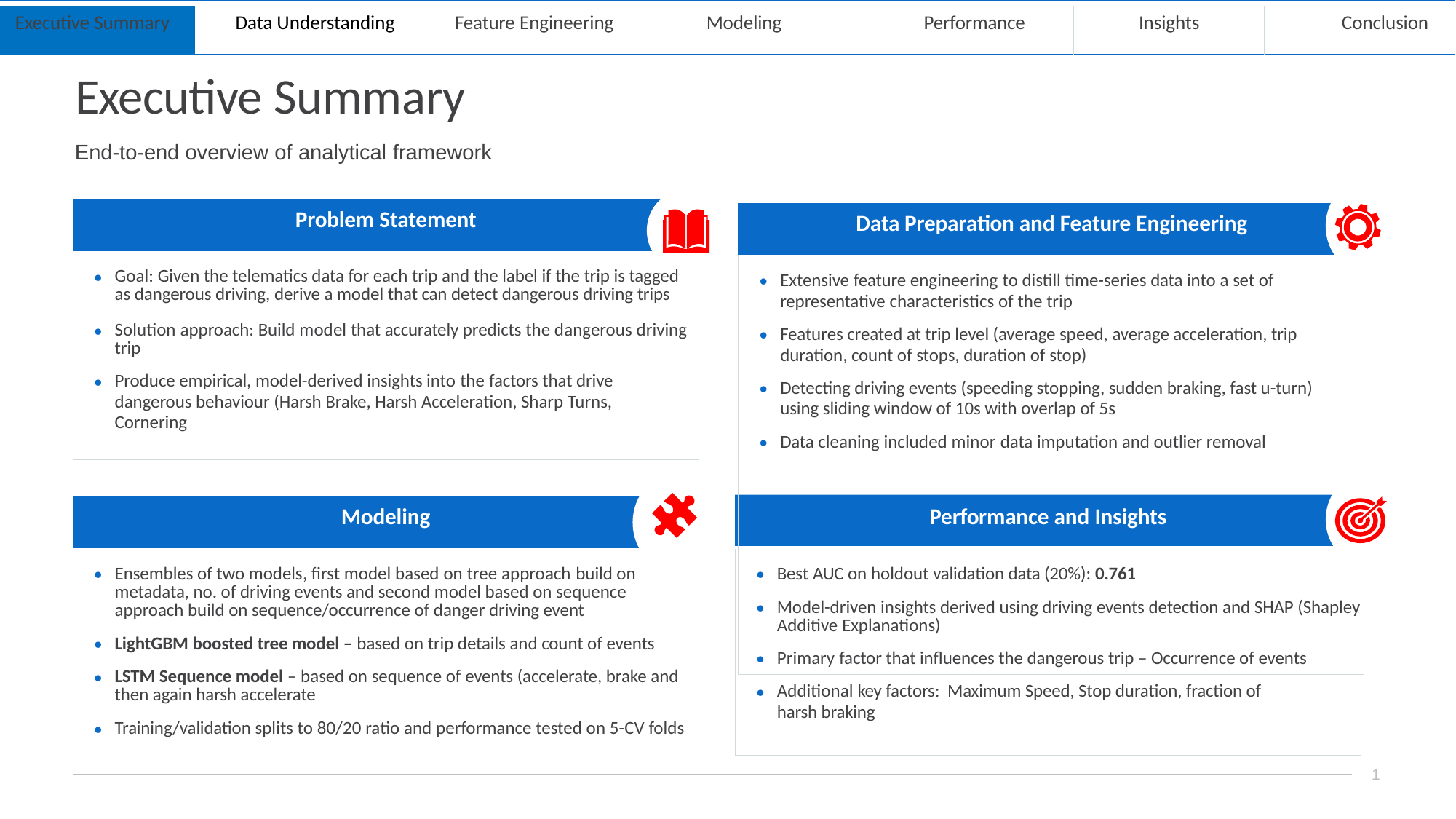

| Executive Summary | Data Understanding | Feature Engineering | Modeling | Performance | Insights | Conclusion |
| --- | --- | --- | --- | --- | --- | --- |

# Executive Summary
End-to-end overview of analytical framework

| Problem Statement |
| --- |
| Goal: Given the telematics data for each trip and the label if the trip is tagged as dangerous driving, derive a model that can detect dangerous driving trips Solution approach: Build model that accurately predicts the dangerous driving trip Produce empirical, model-derived insights into the factors that drive dangerous behaviour (Harsh Brake, Harsh Acceleration, Sharp Turns, Cornering |
| Data Preparation and Feature Engineering |
| --- |
| Extensive feature engineering to distill time-series data into a set of representative characteristics of the trip Features created at trip level (average speed, average acceleration, trip duration, count of stops, duration of stop) Detecting driving events (speeding stopping, sudden braking, fast u-turn) using sliding window of 10s with overlap of 5s Data cleaning included minor data imputation and outlier removal |
|  |

| Modeling |
| --- |
| Ensembles of two models, first model based on tree approach build on metadata, no. of driving events and second model based on sequence approach build on sequence/occurrence of danger driving event LightGBM boosted tree model – based on trip details and count of events LSTM Sequence model – based on sequence of events (accelerate, brake and then again harsh accelerate Training/validation splits to 80/20 ratio and performance tested on 5-CV folds |

| Performance and Insights |
| --- |
| Best AUC on holdout validation data (20%): 0.761 Model-driven insights derived using driving events detection and SHAP (Shapley Additive Explanations) Primary factor that influences the dangerous trip – Occurrence of events Additional key factors: Maximum Speed, Stop duration, fraction of harsh braking |
1